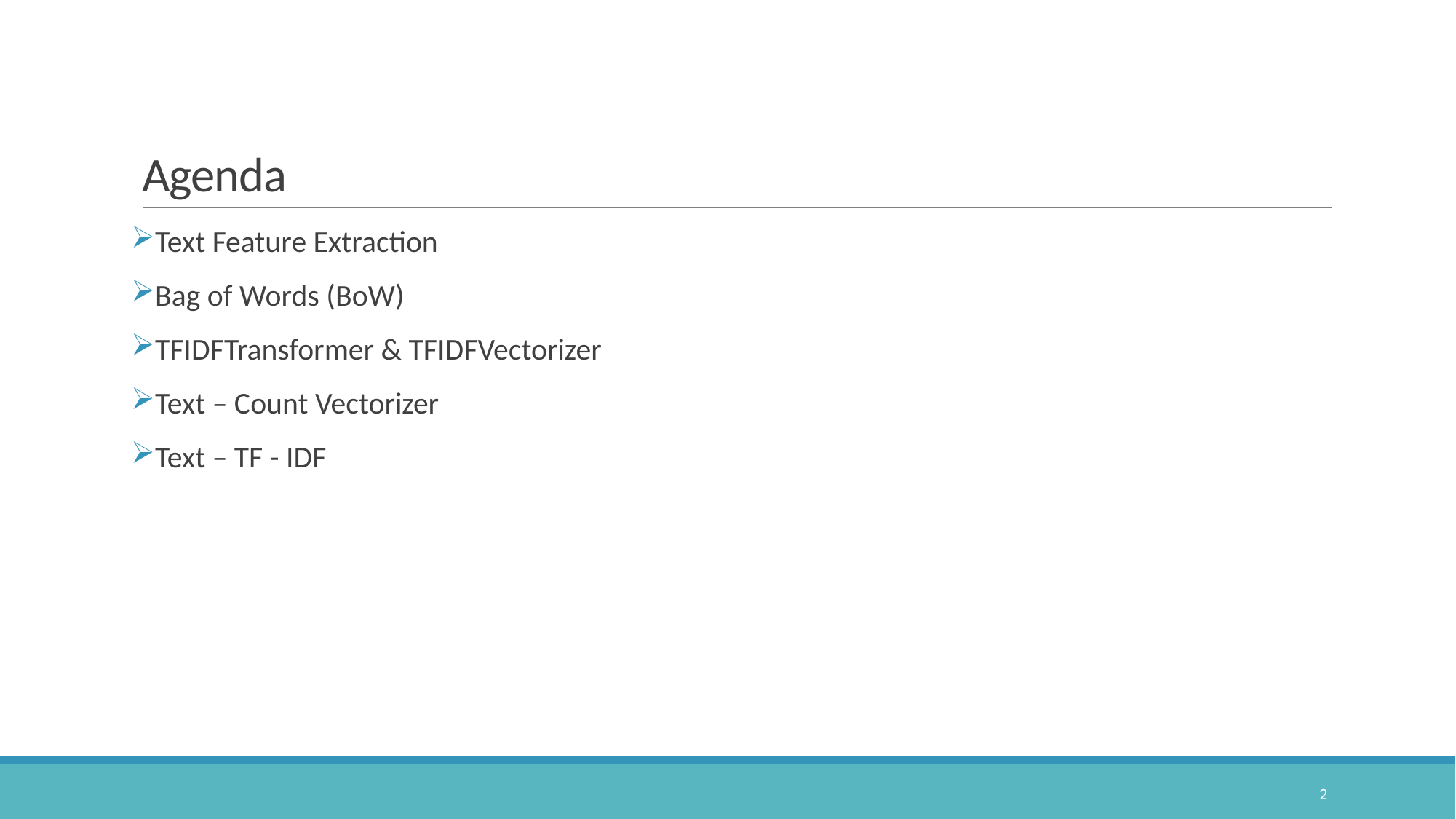

# Agenda
Text Feature Extraction
Bag of Words (BoW)
TFIDFTransformer & TFIDFVectorizer
Text – Count Vectorizer
Text – TF - IDF

2